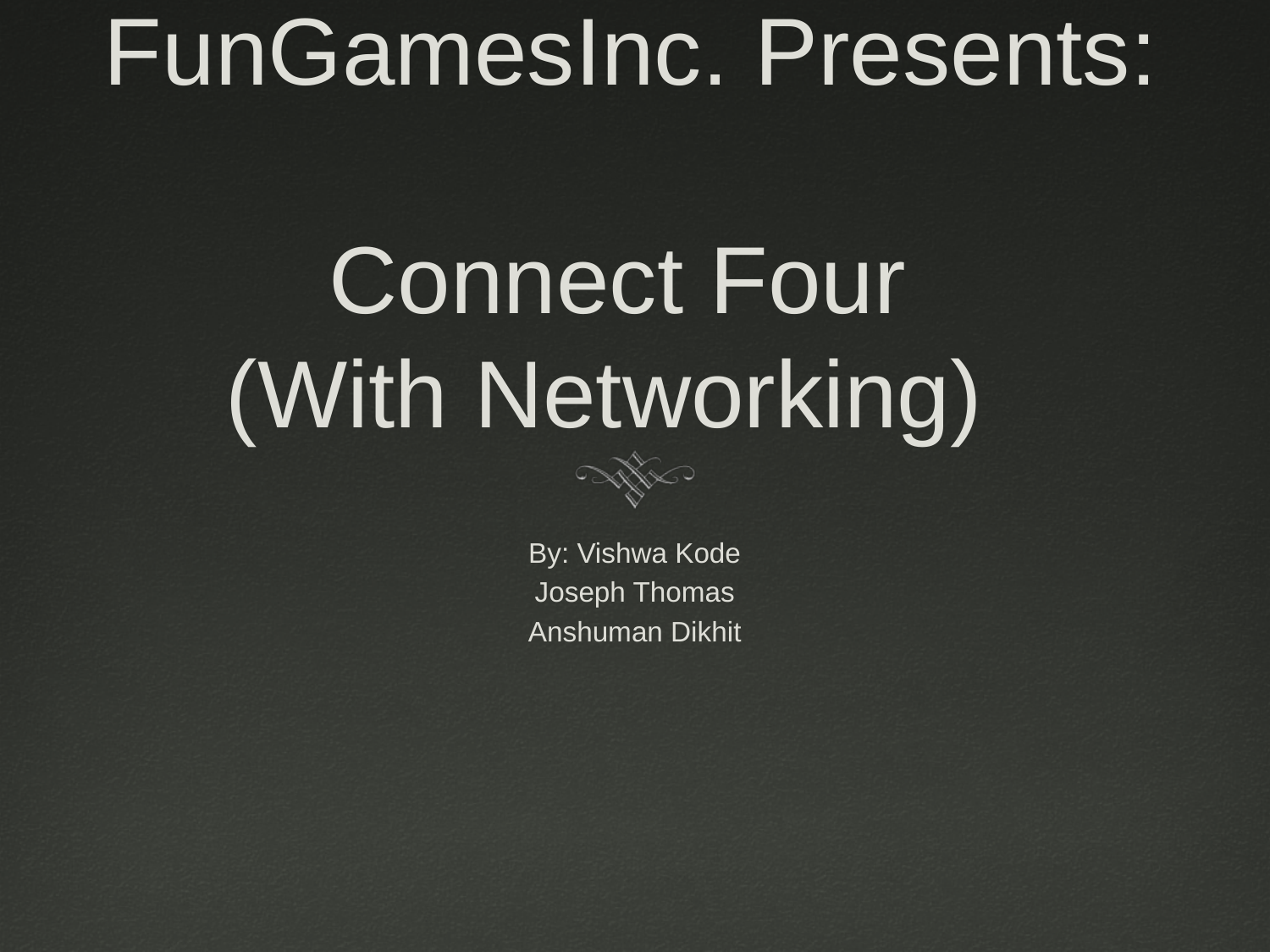

# FunGamesInc. Presents: Connect Four (With Networking)
By: Vishwa Kode
Joseph Thomas
Anshuman Dikhit